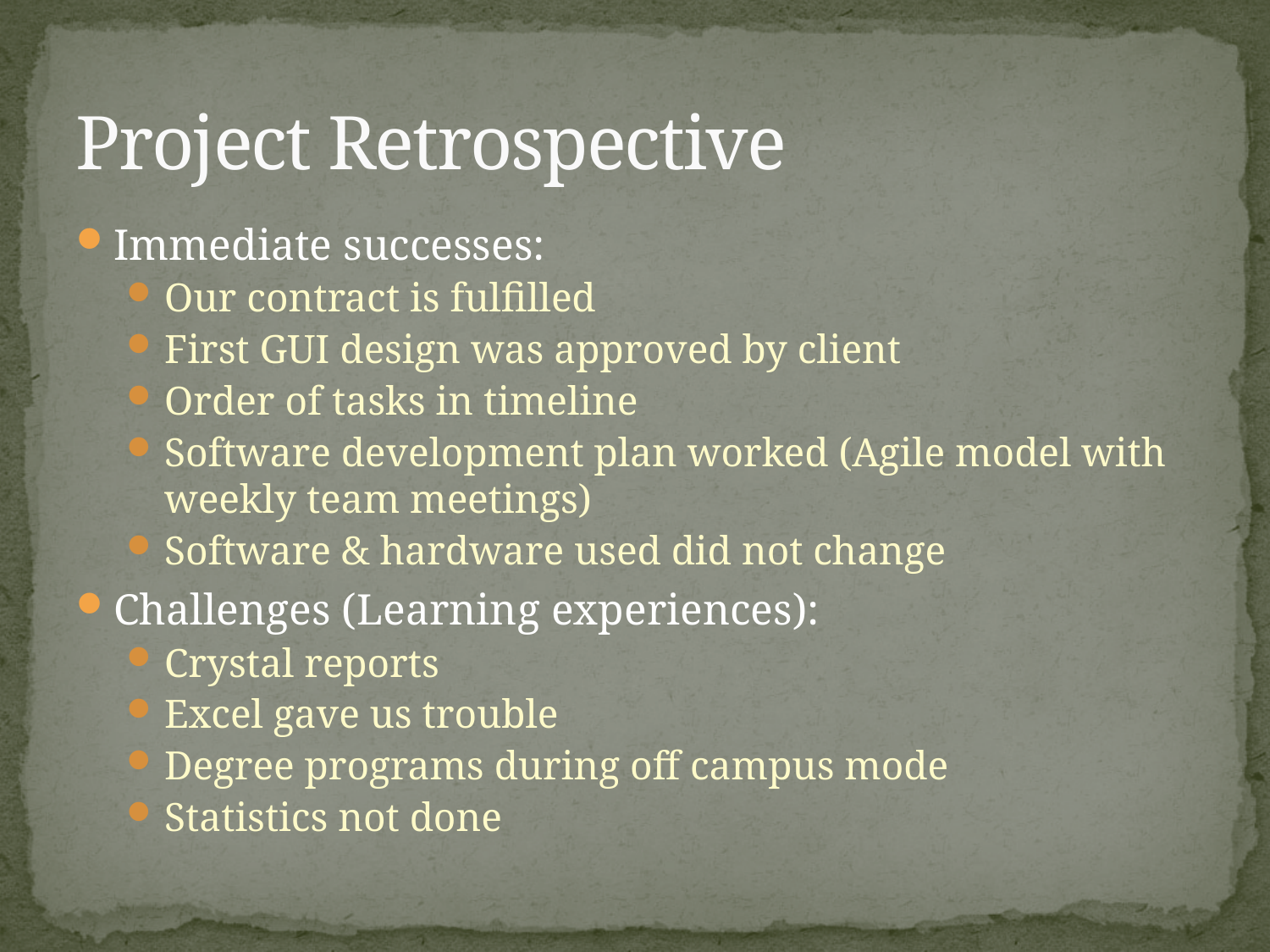

# Project Retrospective
Immediate successes:
Our contract is fulfilled
First GUI design was approved by client
Order of tasks in timeline
Software development plan worked (Agile model with weekly team meetings)
Software & hardware used did not change
Challenges (Learning experiences):
Crystal reports
Excel gave us trouble
Degree programs during off campus mode
Statistics not done